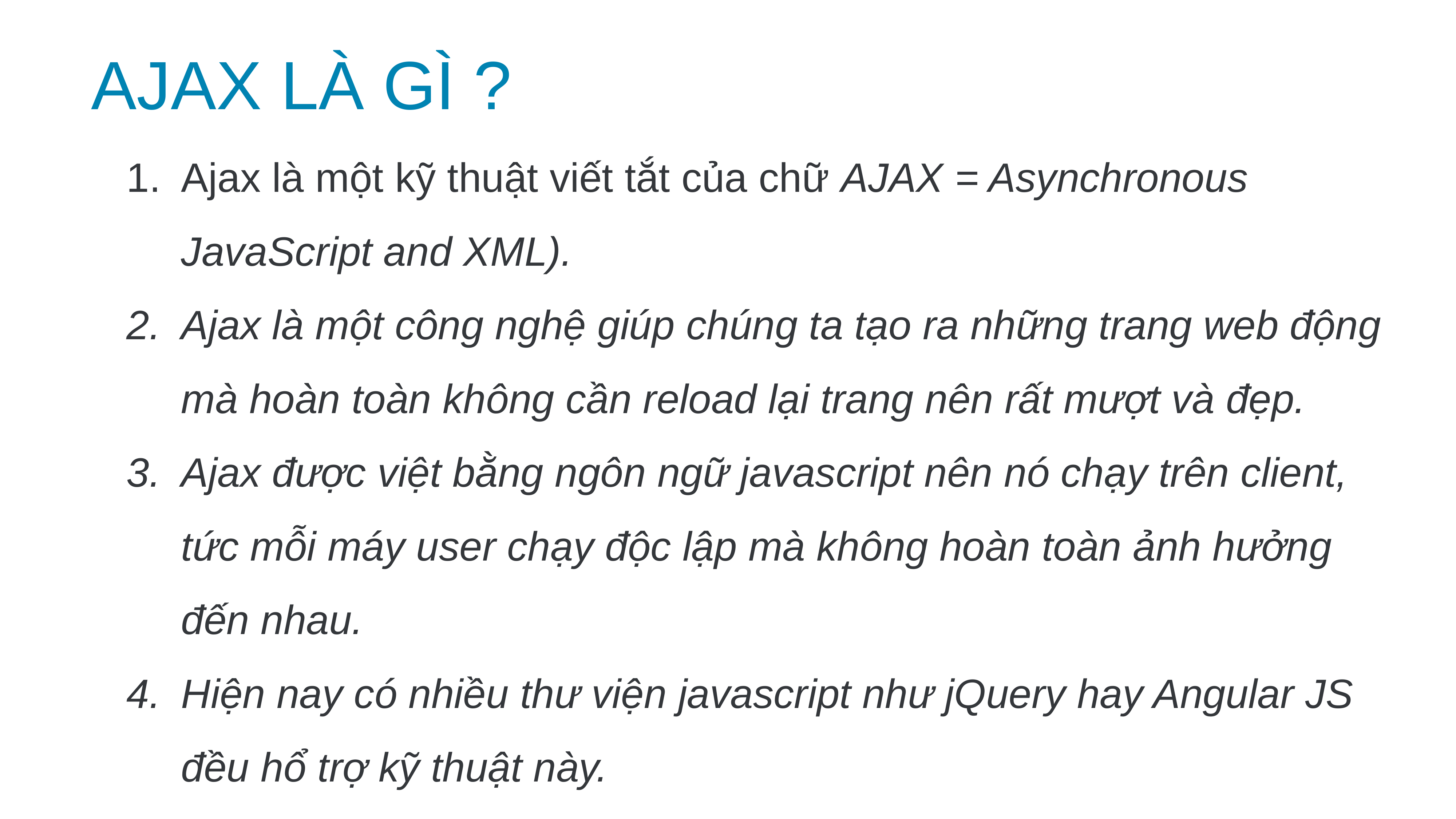

Ajax là gì ?
Ajax là một kỹ thuật viết tắt của chữ AJAX = Asynchronous JavaScript and XML).
Ajax là một công nghệ giúp chúng ta tạo ra những trang web động mà hoàn toàn không cần reload lại trang nên rất mượt và đẹp.
Ajax được việt bằng ngôn ngữ javascript nên nó chạy trên client, tức mỗi máy user chạy độc lập mà không hoàn toàn ảnh hưởng đến nhau.
Hiện nay có nhiều thư viện javascript như jQuery hay Angular JS đều hổ trợ kỹ thuật này.